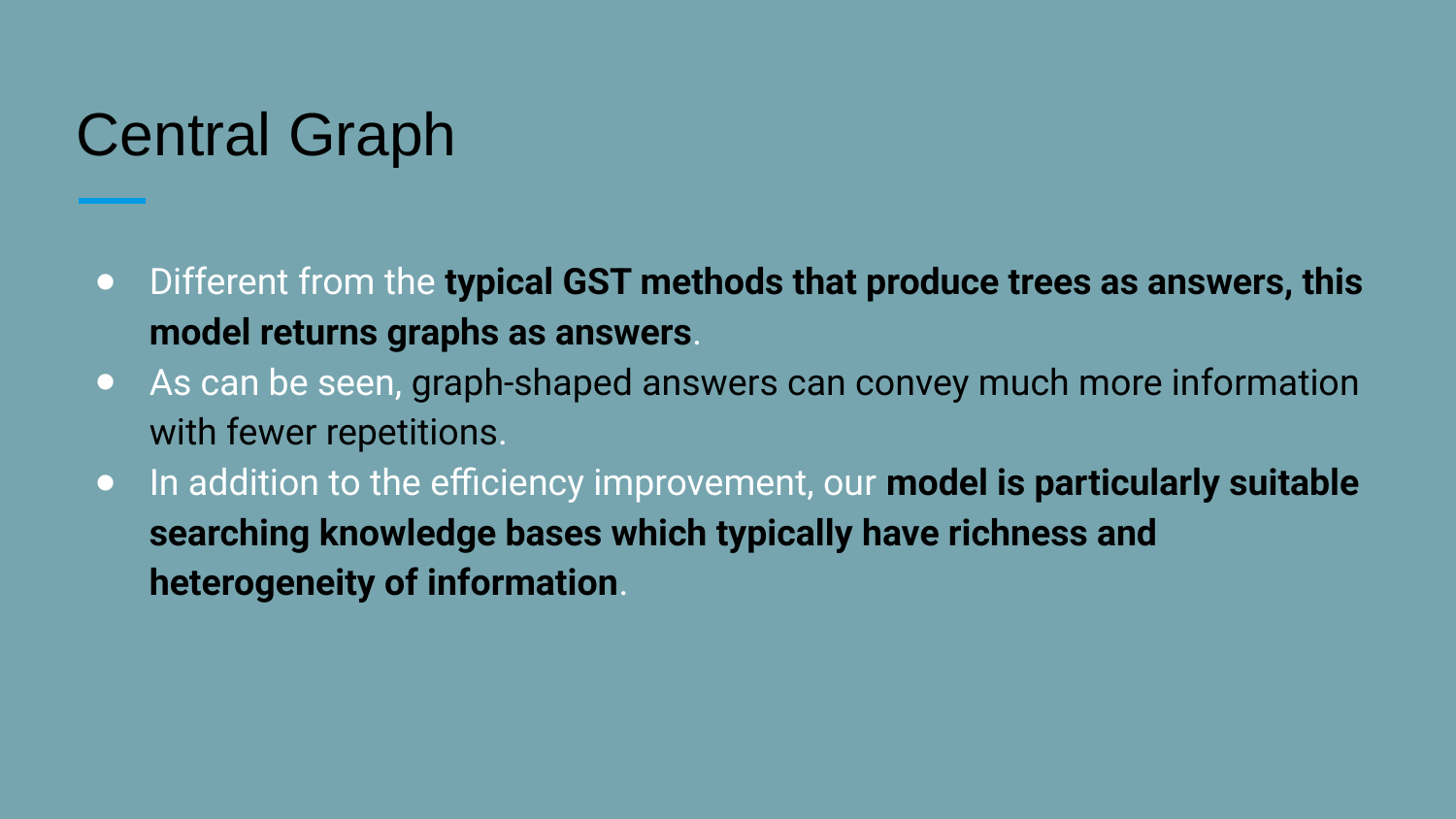

# Central Graph
Different from the typical GST methods that produce trees as answers, this model returns graphs as answers.
As can be seen, graph-shaped answers can convey much more information with fewer repetitions.
In addition to the efficiency improvement, our model is particularly suitable searching knowledge bases which typically have richness and heterogeneity of information.